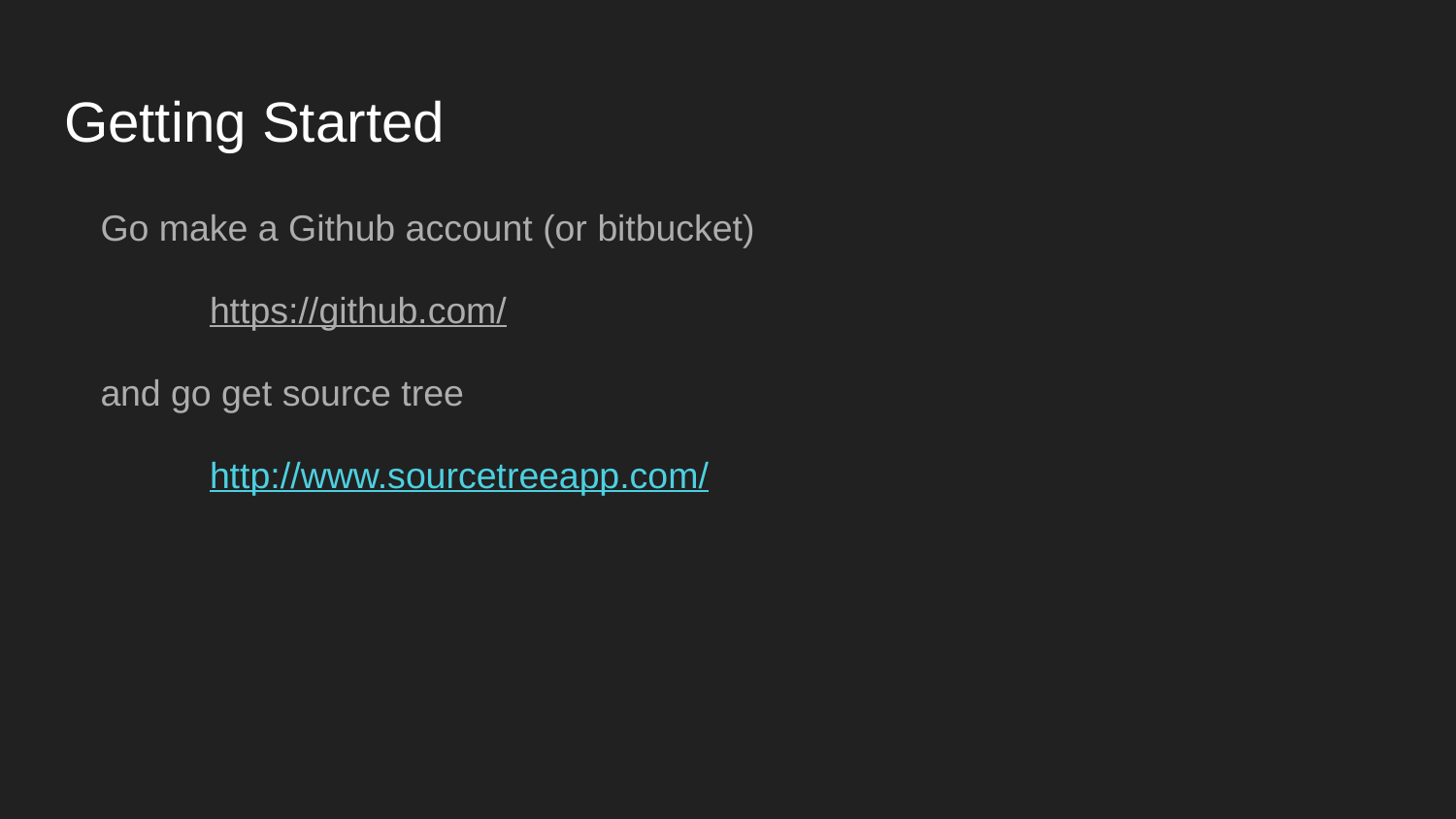

# Getting Started
Go make a Github account (or bitbucket)
https://github.com/
and go get source tree
http://www.sourcetreeapp.com/